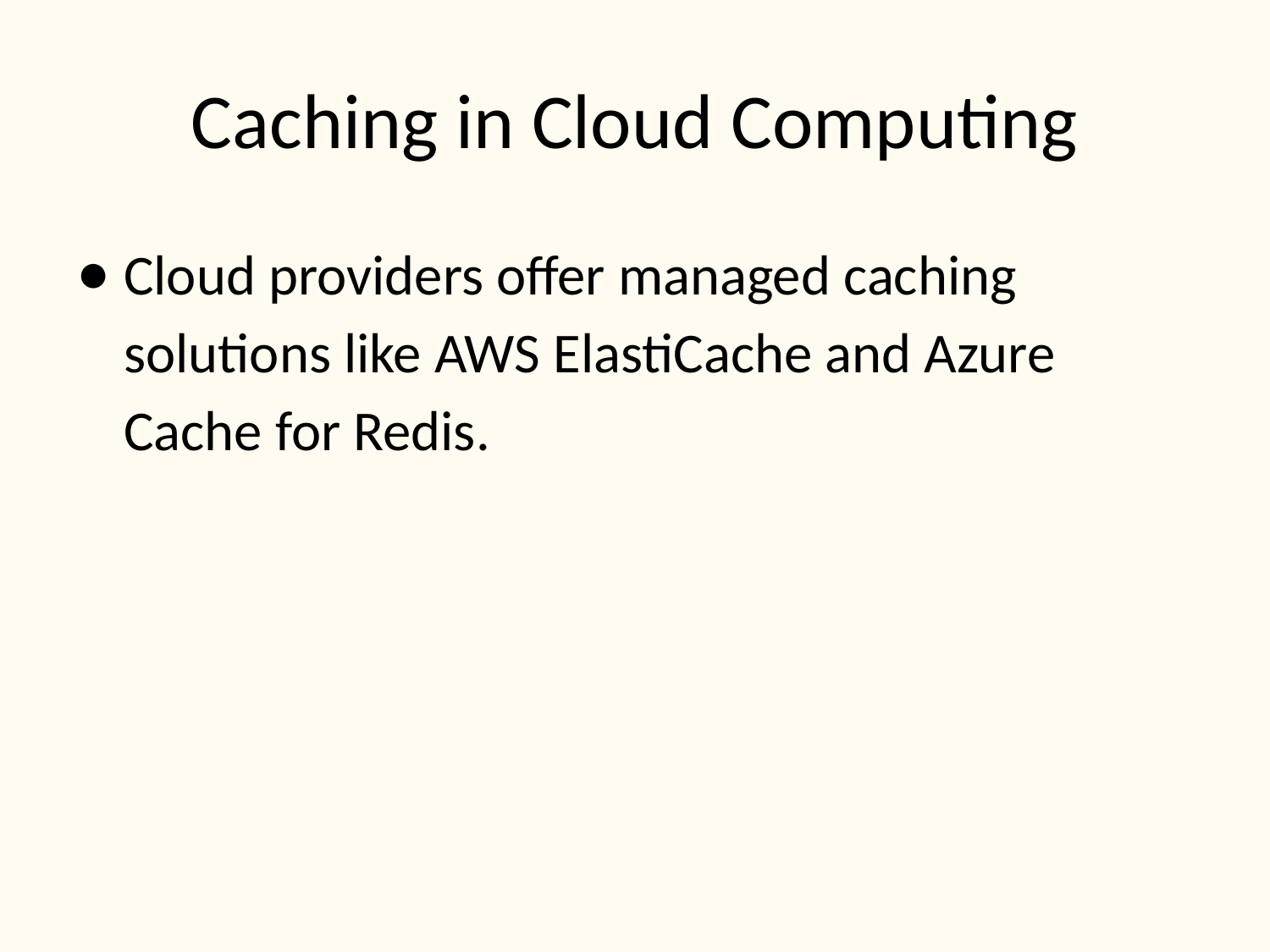

# Caching in Cloud Computing
Cloud providers offer managed caching solutions like AWS ElastiCache and Azure Cache for Redis.